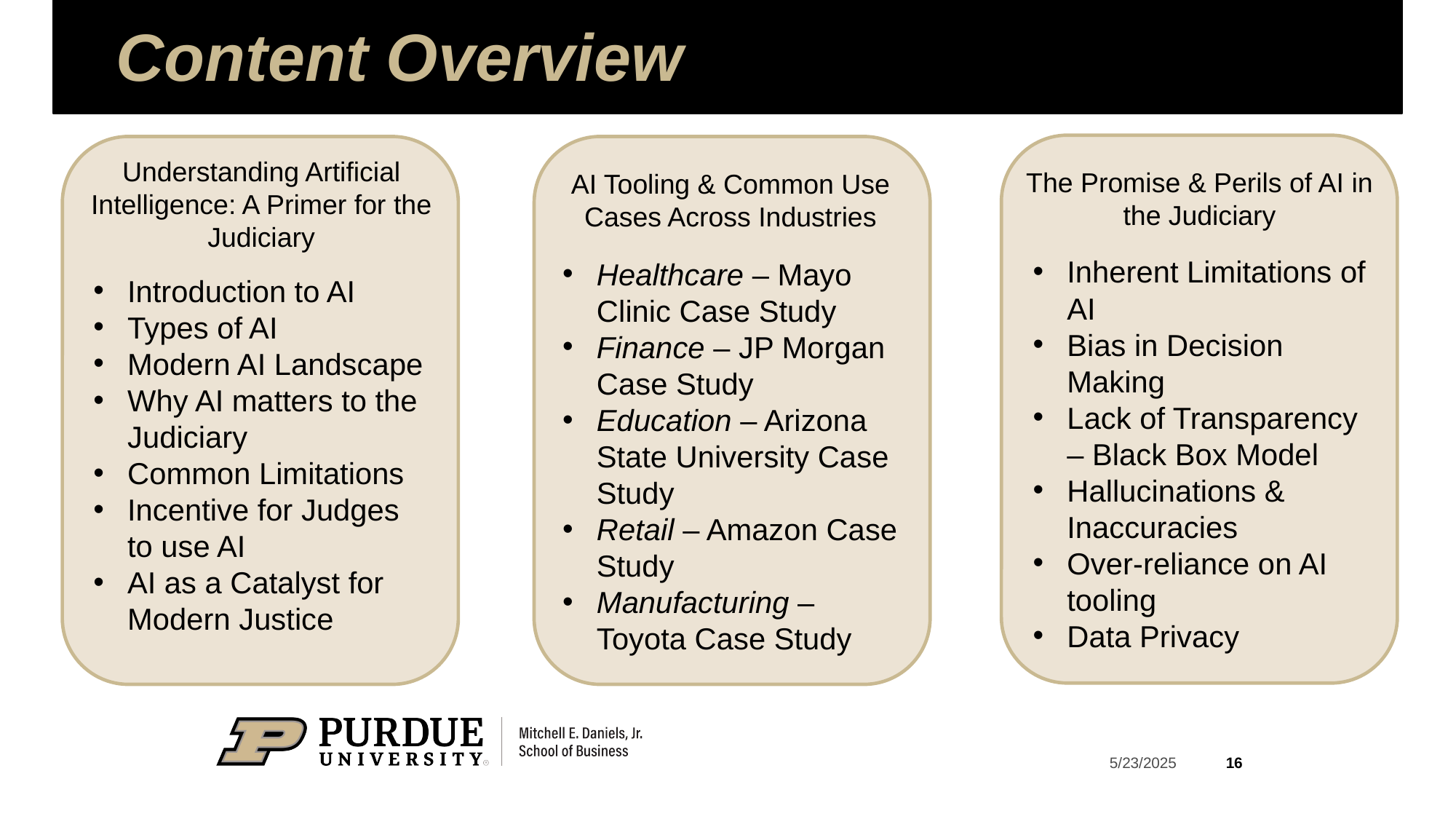

# Content Overview

Understanding Artificial Intelligence: A Primer for the Judiciary
The Promise & Perils of AI in the Judiciary
AI Tooling & Common Use Cases Across Industries
Inherent Limitations of AI
Bias in Decision Making
Lack of Transparency – Black Box Model
Hallucinations & Inaccuracies
Over-reliance on AI tooling
Data Privacy
Healthcare – Mayo Clinic Case Study
Finance – JP Morgan Case Study
Education – Arizona State University Case Study
Retail – Amazon Case Study
Manufacturing – Toyota Case Study
Introduction to AI
Types of AI
Modern AI Landscape
Why AI matters to the Judiciary
Common Limitations
Incentive for Judges to use AI
AI as a Catalyst for Modern Justice
16
5/23/2025